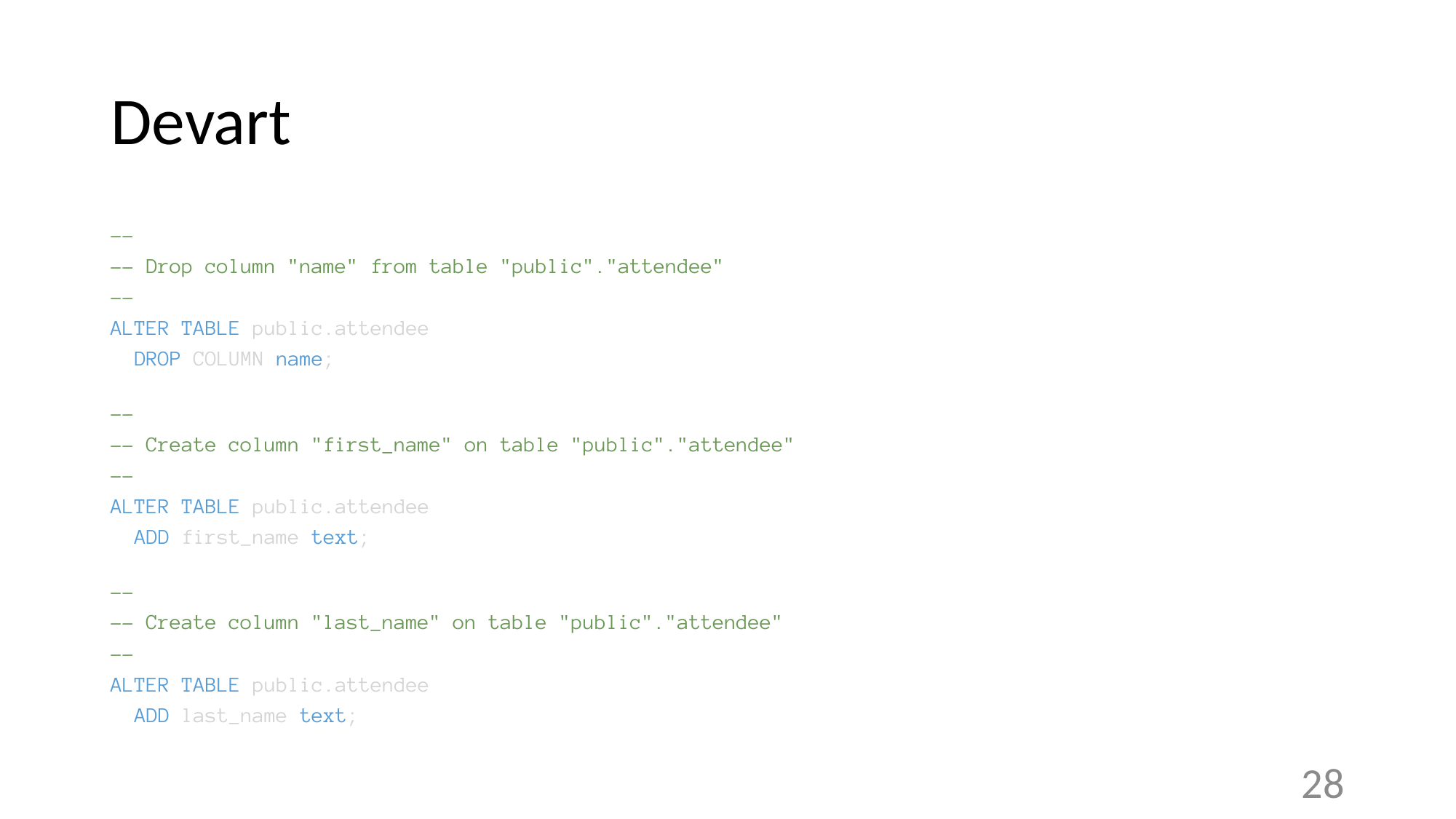

# Devart
--
-- Drop column "name" from table "public"."attendee"
--
ALTER TABLE public.attendee
  DROP COLUMN name;
--
-- Create column "first_name" on table "public"."attendee"
--
ALTER TABLE public.attendee
  ADD first_name text;
--
-- Create column "last_name" on table "public"."attendee"
--
ALTER TABLE public.attendee
  ADD last_name text;

28